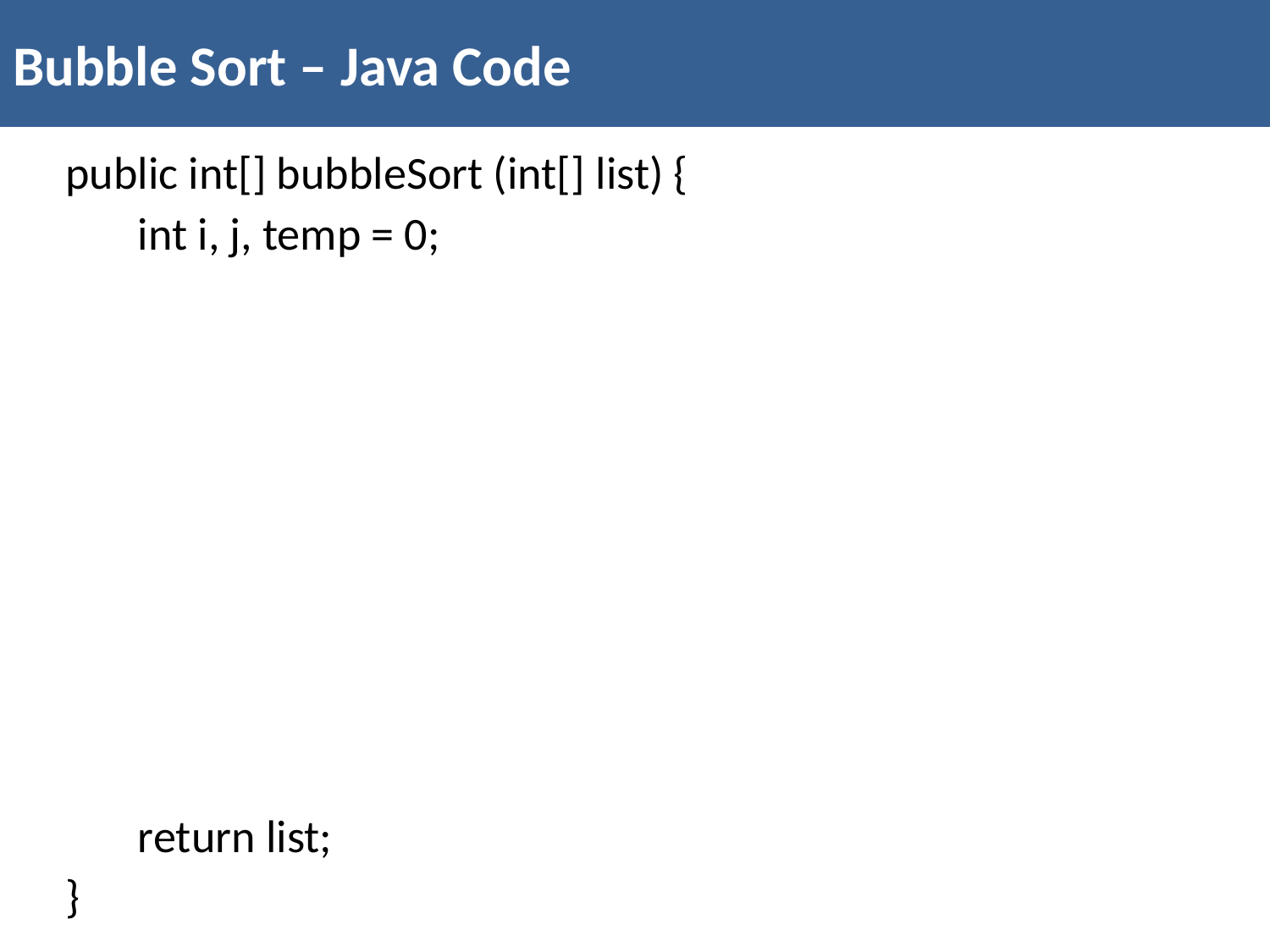

Bubble Sort – Java Code
public int[] bubbleSort (int[] list) {
       int i, j, temp = 0;

       return list;
}